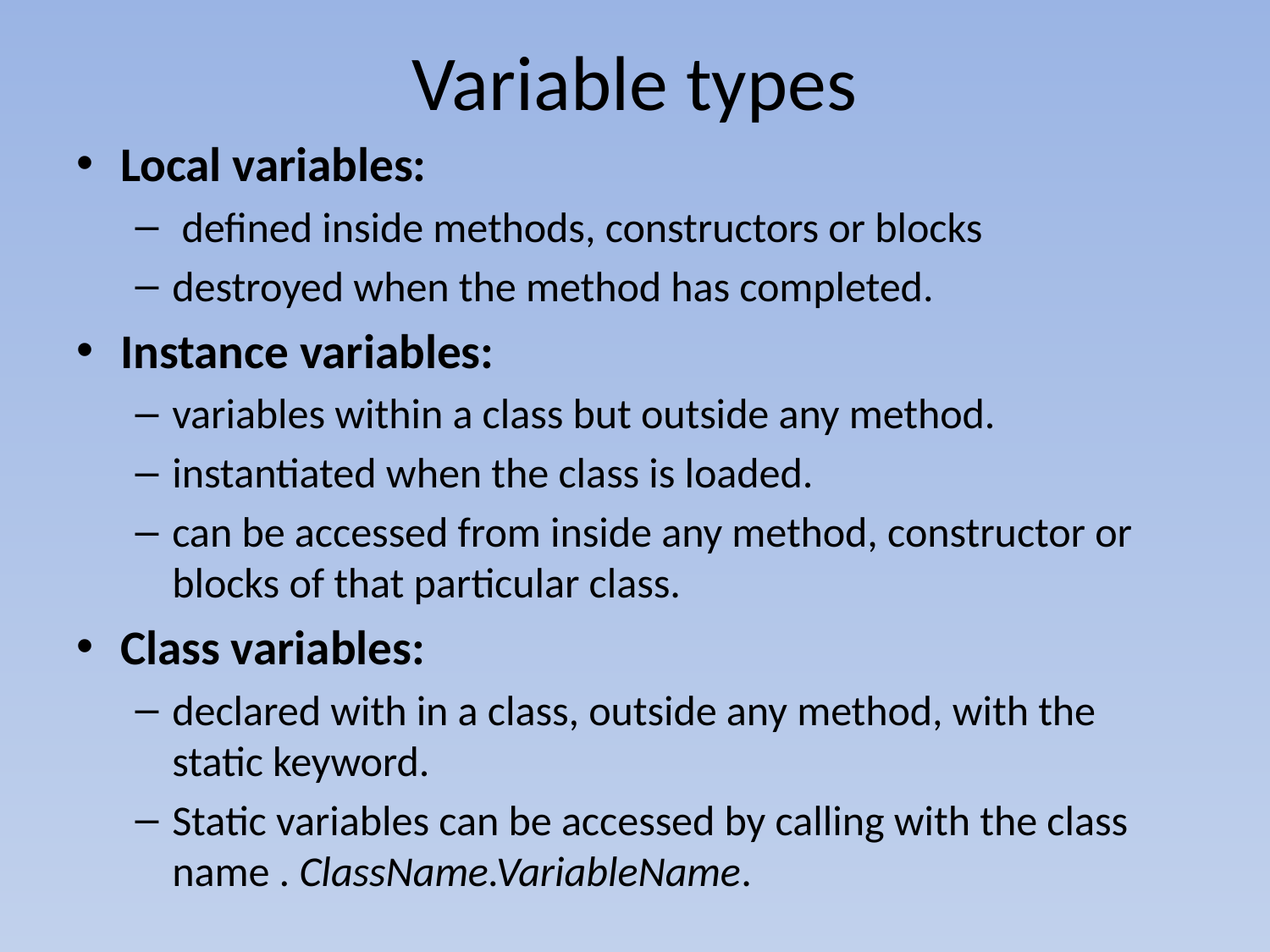

# Variable types
Local variables:
 defined inside methods, constructors or blocks
destroyed when the method has completed.
Instance variables:
variables within a class but outside any method.
instantiated when the class is loaded.
can be accessed from inside any method, constructor or blocks of that particular class.
Class variables:
declared with in a class, outside any method, with the static keyword.
Static variables can be accessed by calling with the class name . ClassName.VariableName.